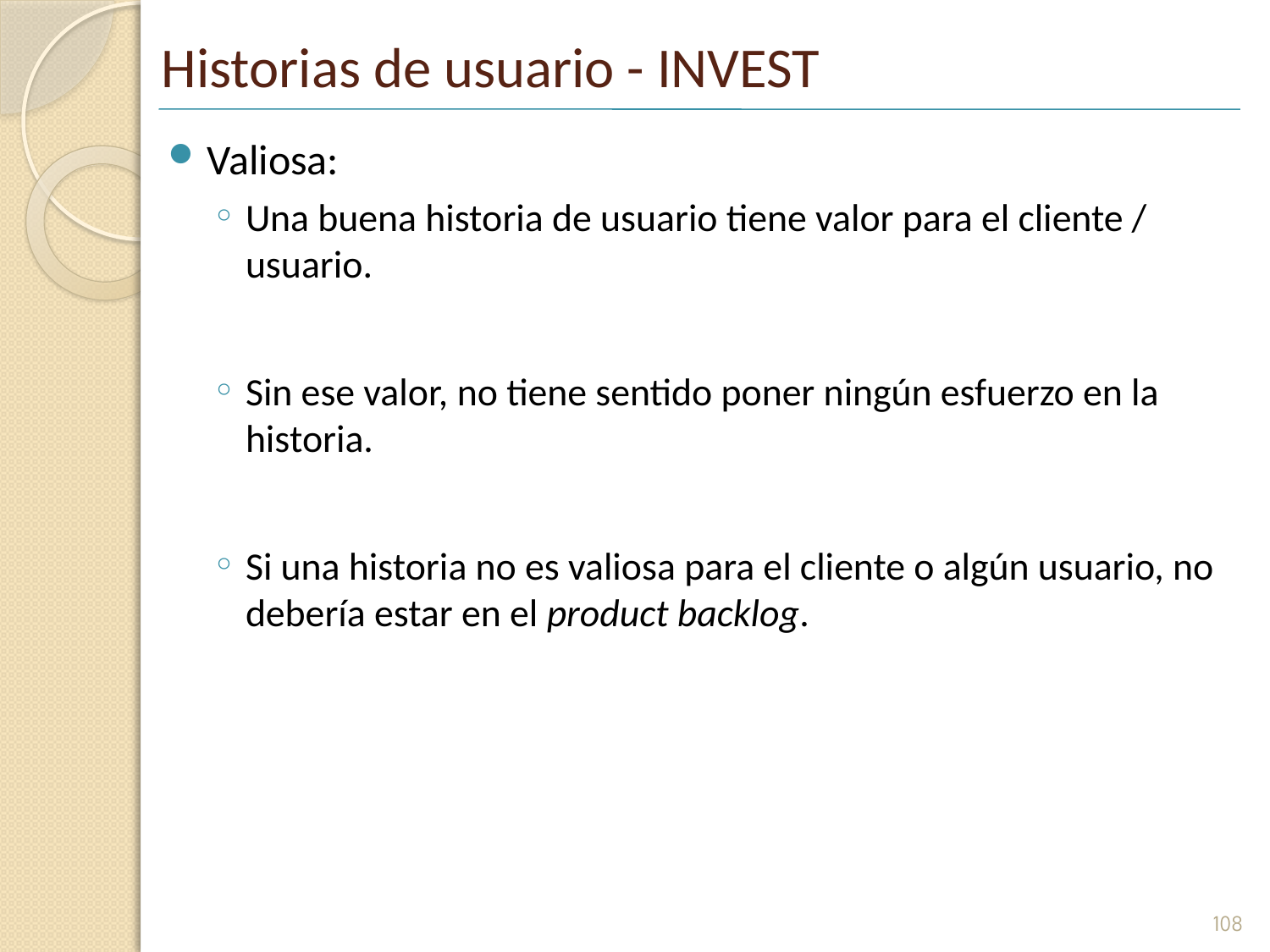

# Historias de usuario - INVEST
Valiosa:
Una buena historia de usuario tiene valor para el cliente / usuario.

Sin ese valor, no tiene sentido poner ningún esfuerzo en la historia.

Si una historia no es valiosa para el cliente o algún usuario, no debería estar en el product backlog.

108